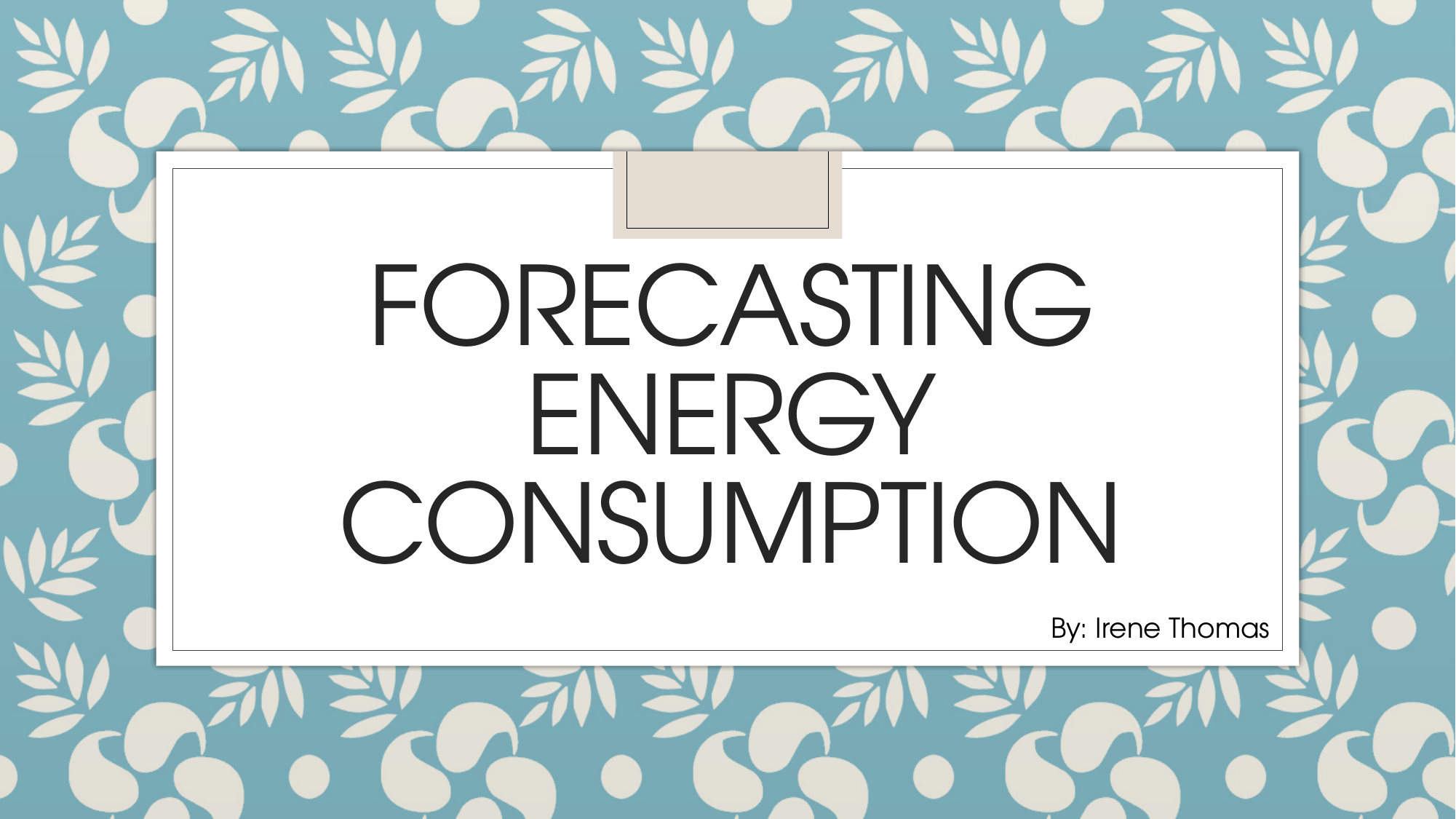

# Forecasting Energy consumption
By: Irene Thomas